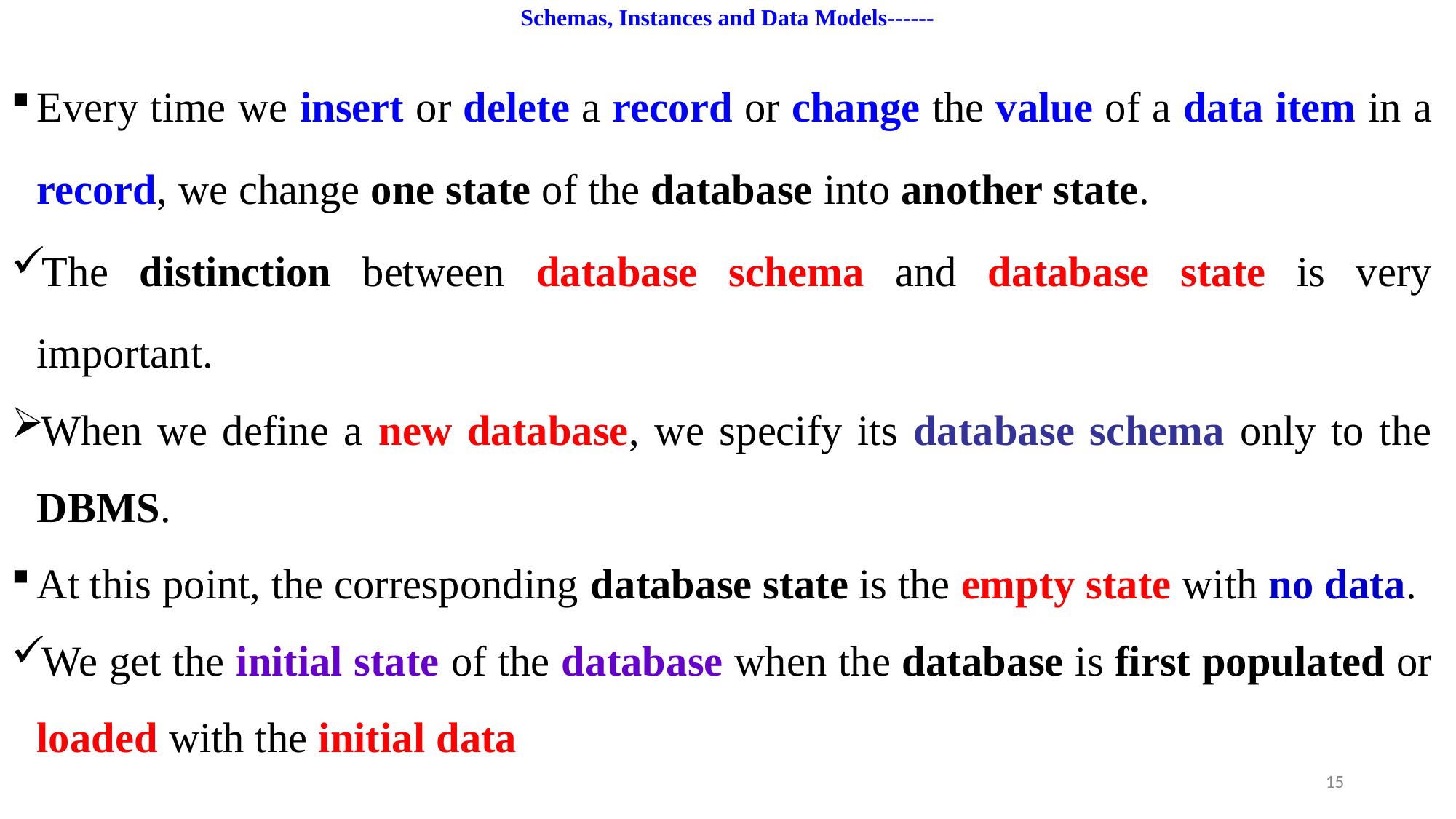

# Schemas, Instances and Data Models------
Every time we insert or delete a record or change the value of a data item in a record, we change one state of the database into another state.
The distinction between database schema and database state is very important.
When we define a new database, we specify its database schema only to the DBMS.
At this point, the corresponding database state is the empty state with no data.
We get the initial state of the database when the database is first populated or loaded with the initial data

15